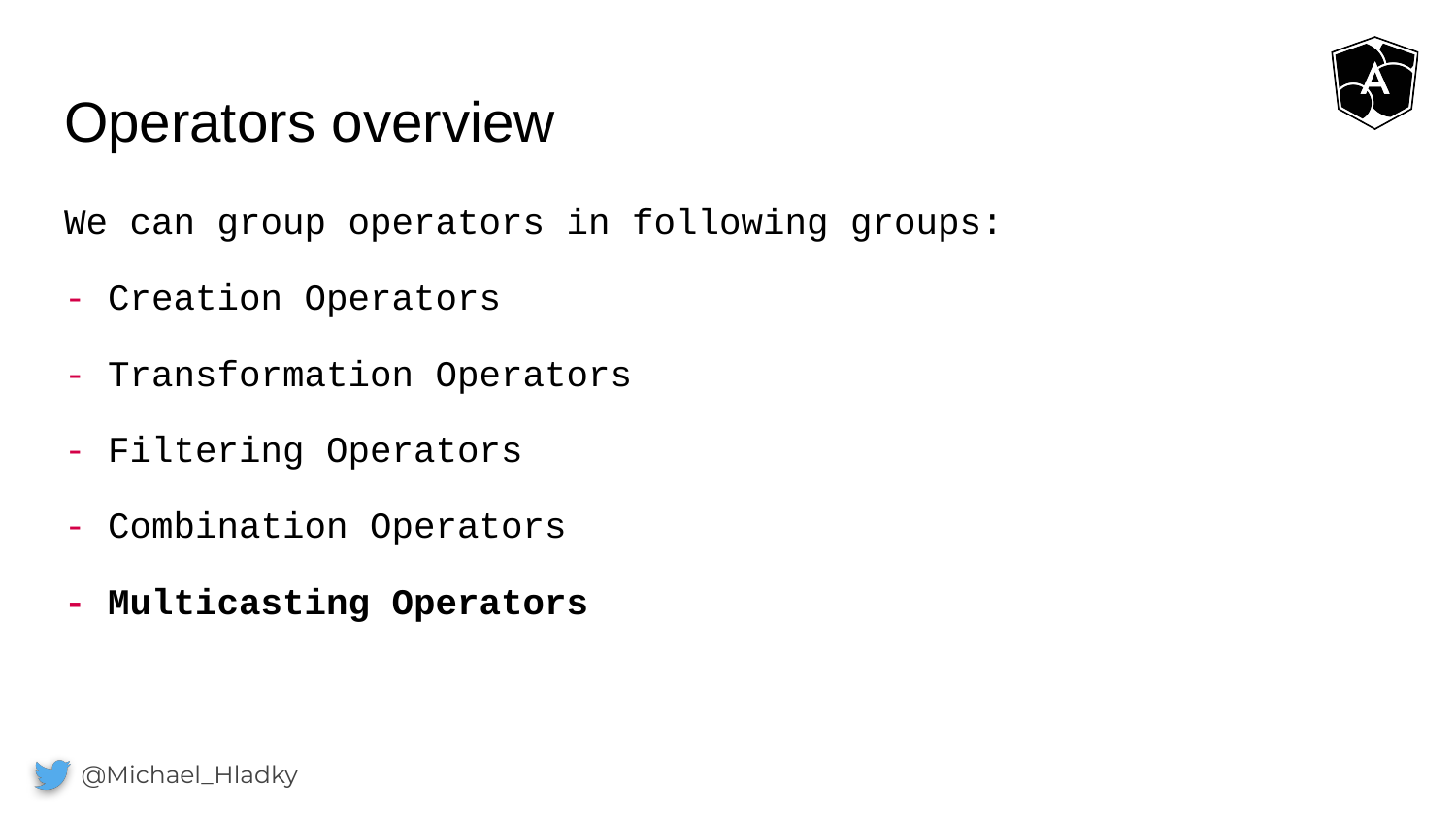

# Operators overview
We can group operators in following groups:
- Creation Operators
- Transformation Operators
- Filtering Operators
- Combination Operators
- Multicasting Operators